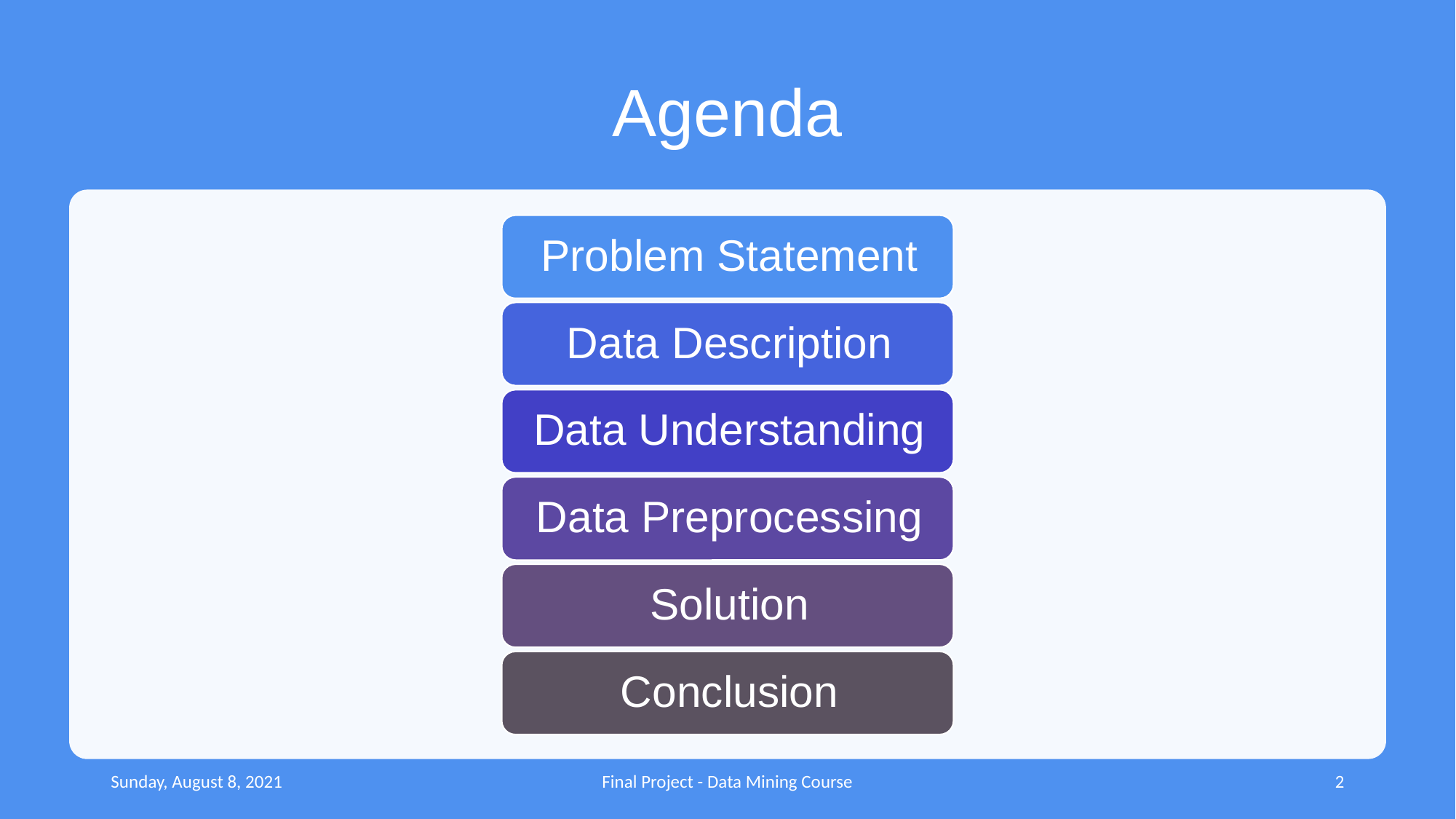

# Agenda

Problem Statement
Data Description
Data Understanding
Data Preprocessing
Solution
Conclusion
Sunday, August 8, 2021
Final Project - Data Mining Course
2